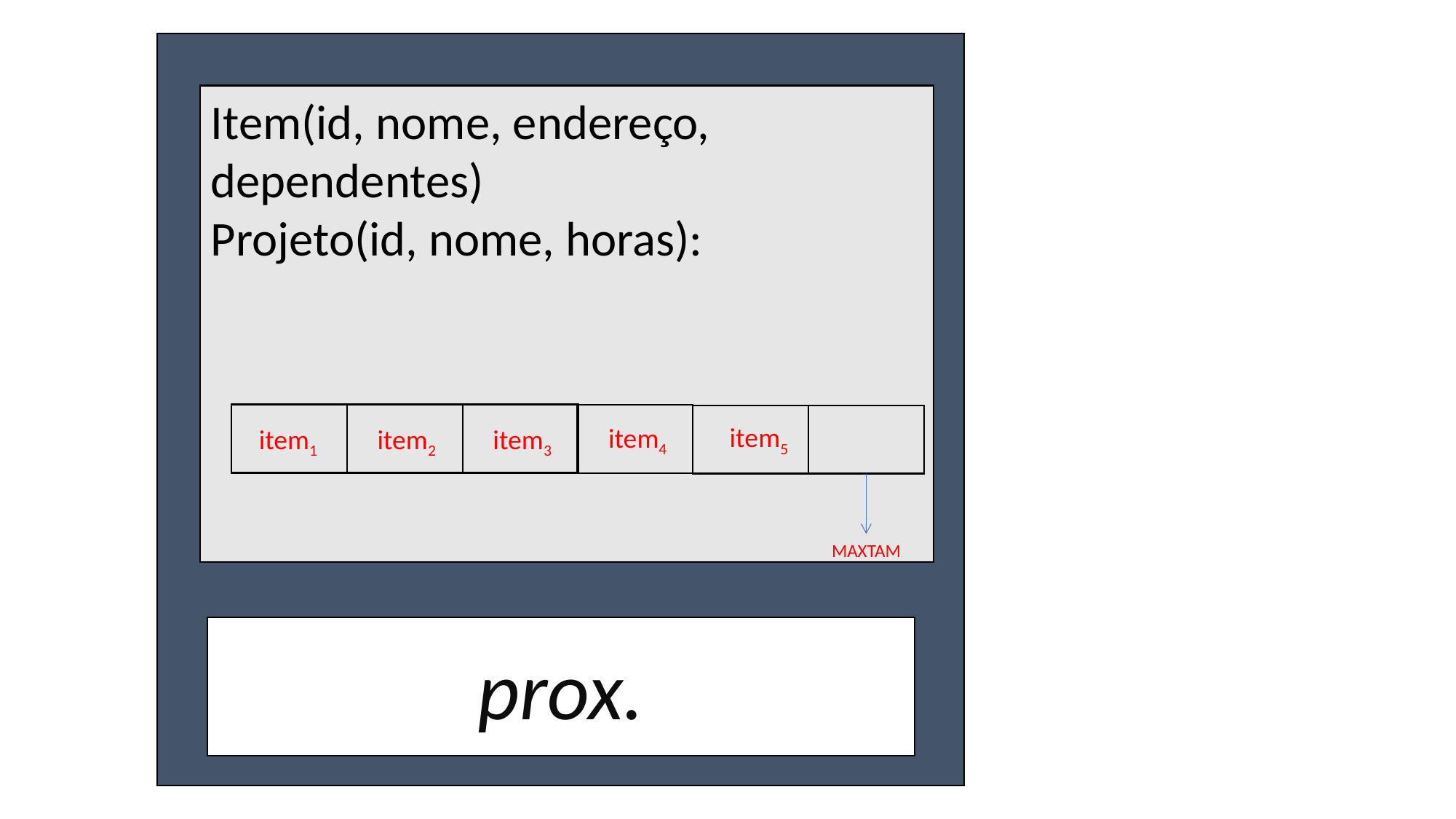

Item(id, nome, endereço, dependentes)
Projeto(id, nome, horas):

item5
item4
item1
item2
item3
MAXTAM
prox.